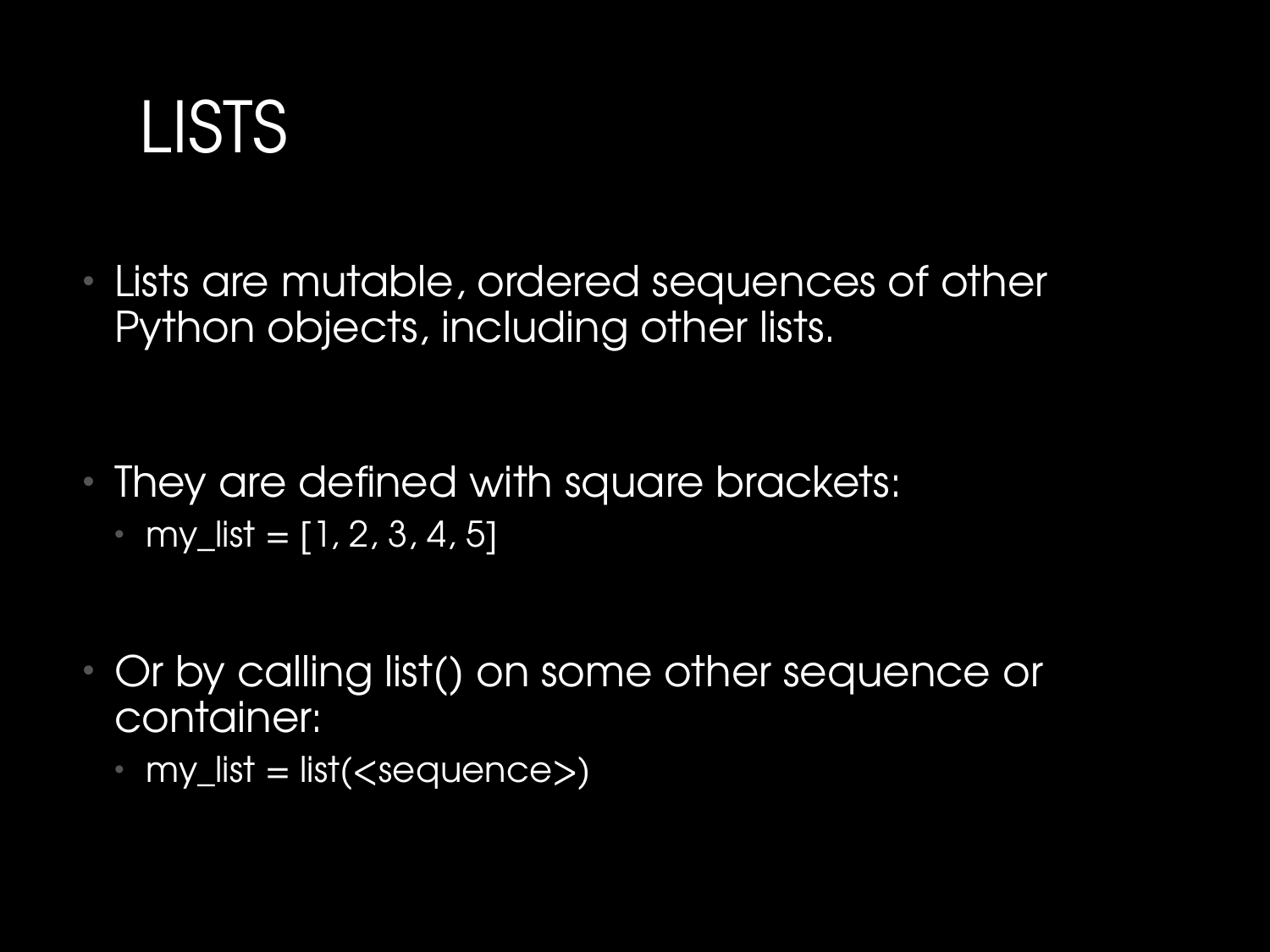

# lists
Lists are mutable, ordered sequences of other Python objects, including other lists.

They are defined with square brackets:
my_list = [1, 2, 3, 4, 5]

Or by calling list() on some other sequence or container:
my_list = list(<sequence>)